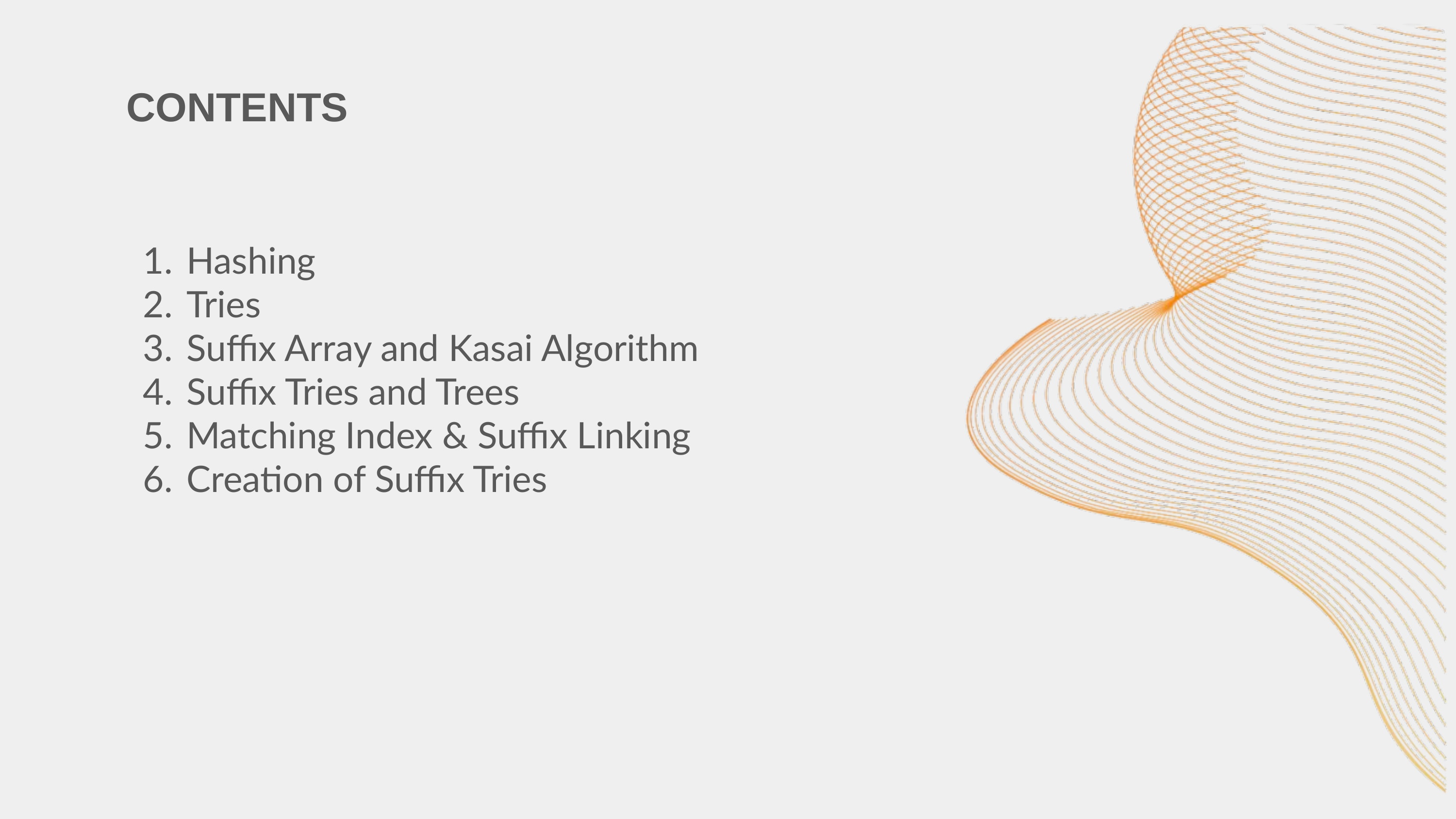

CONTENTS

Hashing
Tries
Suffix Array and Kasai Algorithm
Suffix Tries and Trees
Matching Index & Suffix Linking
Creation of Suffix Tries